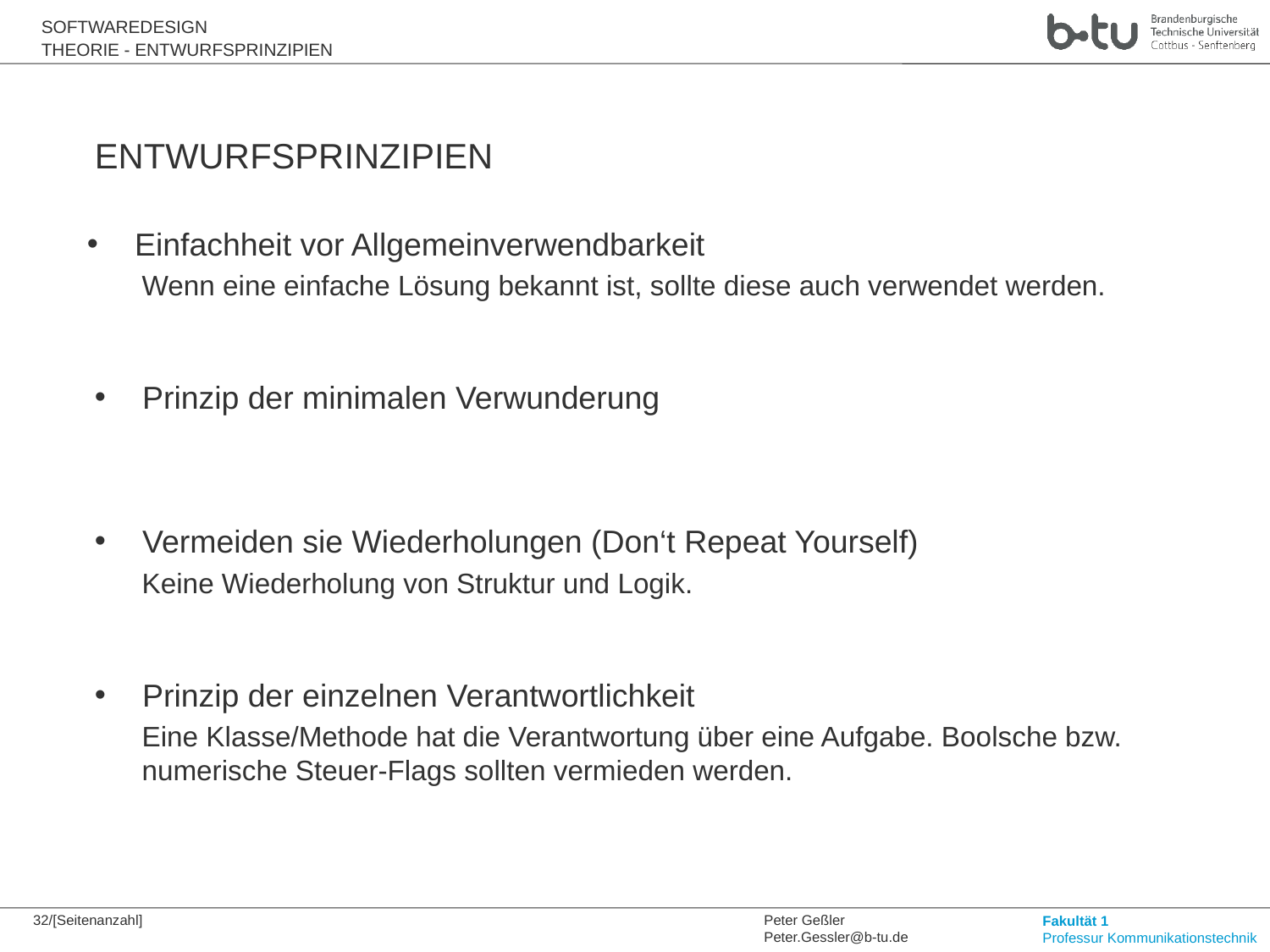

Theorie - Entwurfsprinzipien
Entwurfsprinzipien
Einfachheit vor Allgemeinverwendbarkeit
Wenn eine einfache Lösung bekannt ist, sollte diese auch verwendet werden.

Prinzip der minimalen Verwunderung

Vermeiden sie Wiederholungen (Don‘t Repeat Yourself)
Keine Wiederholung von Struktur und Logik.

Prinzip der einzelnen Verantwortlichkeit
Eine Klasse/Methode hat die Verantwortung über eine Aufgabe. Boolsche bzw. numerische Steuer-Flags sollten vermieden werden.